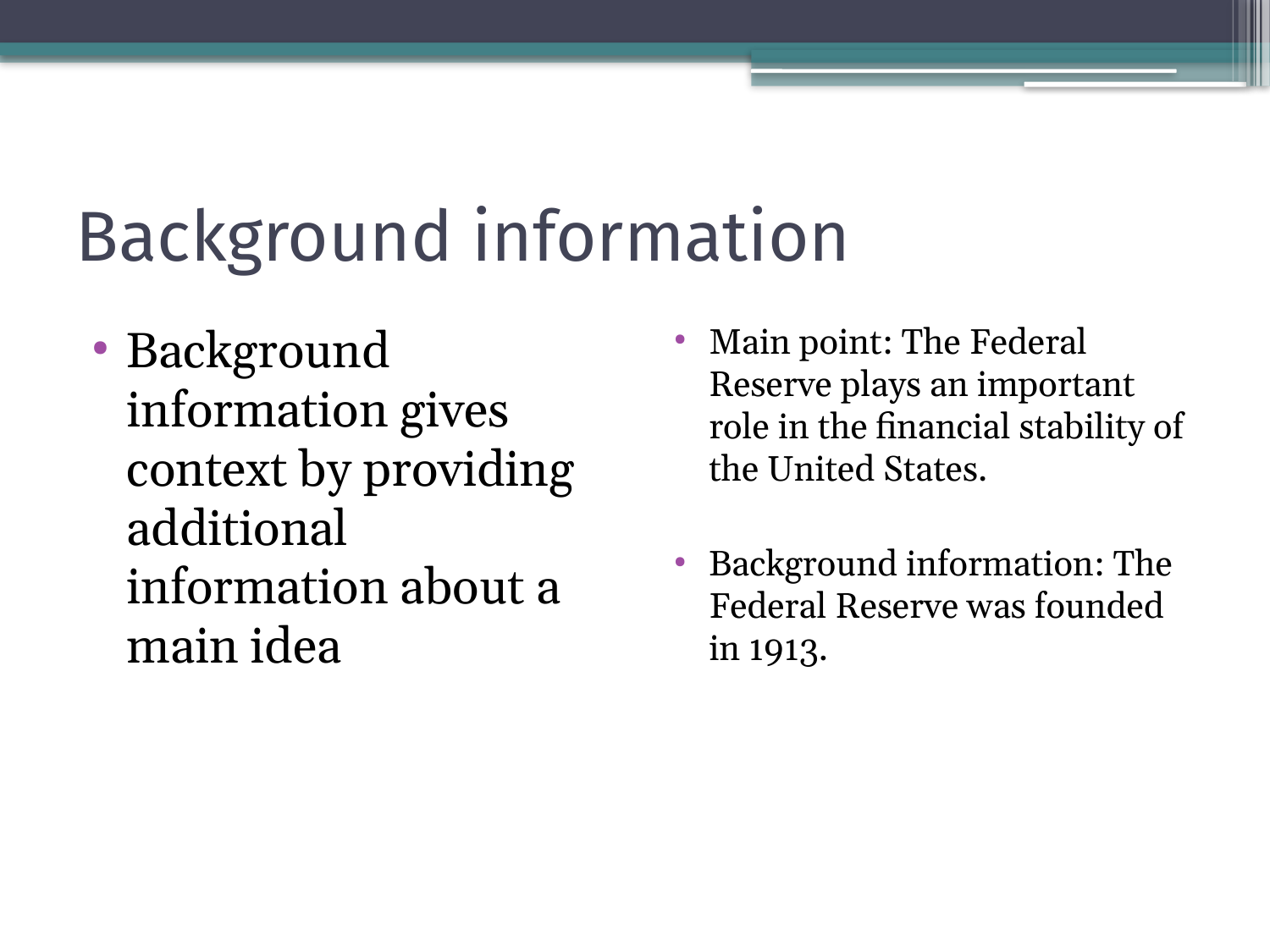

# Background information
Background information gives context by providing additional information about a main idea
Main point: The Federal Reserve plays an important role in the financial stability of the United States.

Background information: The Federal Reserve was founded in 1913.